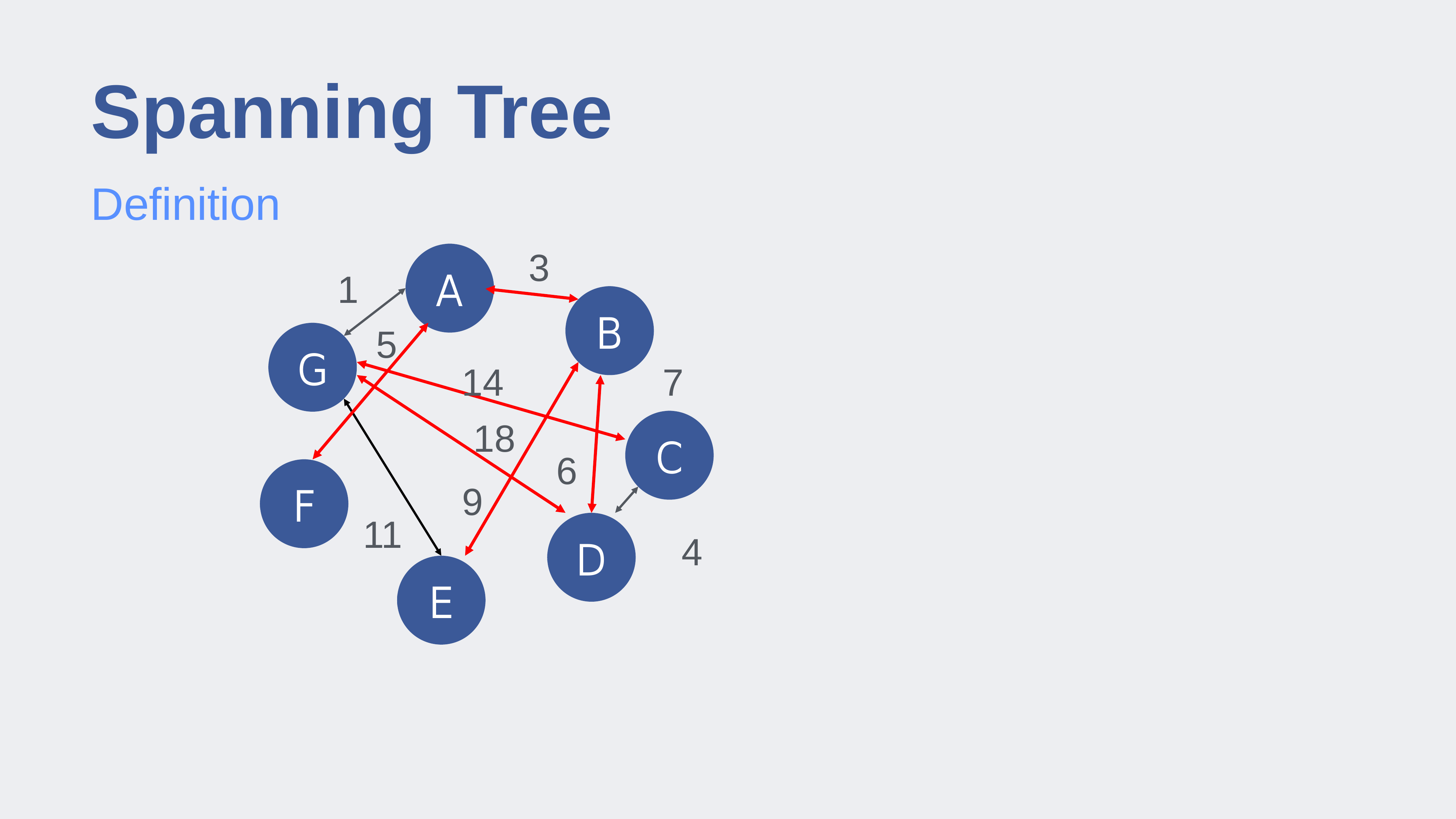

# Spanning Tree
Definition
3
A
1
B
5
G
14
7
18
C
6
F
9
11
D
4
E